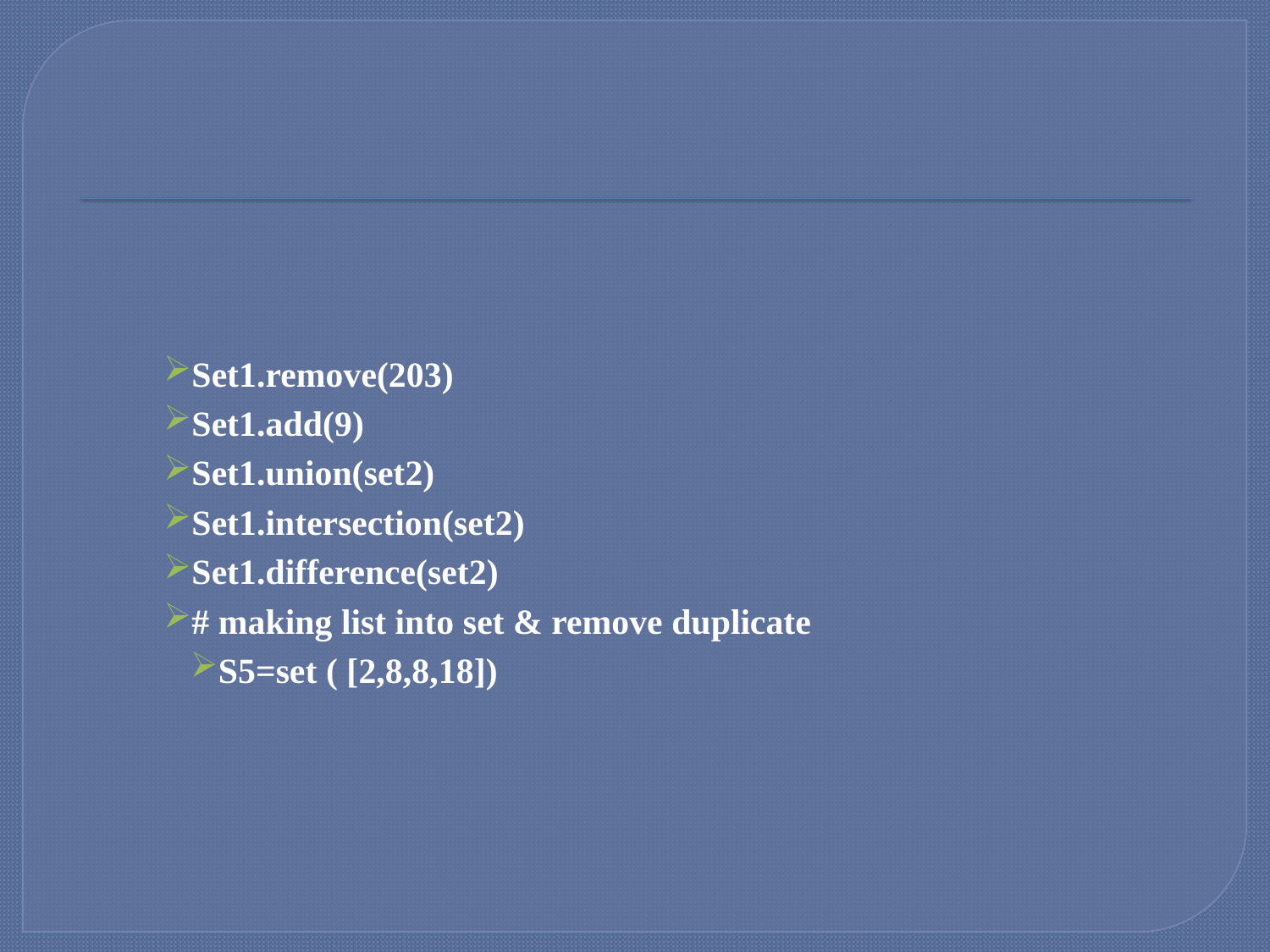

#

Set1.remove(203)
Set1.add(9)
Set1.union(set2)
Set1.intersection(set2)
Set1.difference(set2)
# making list into set & remove duplicate
S5=set ( [2,8,8,18])